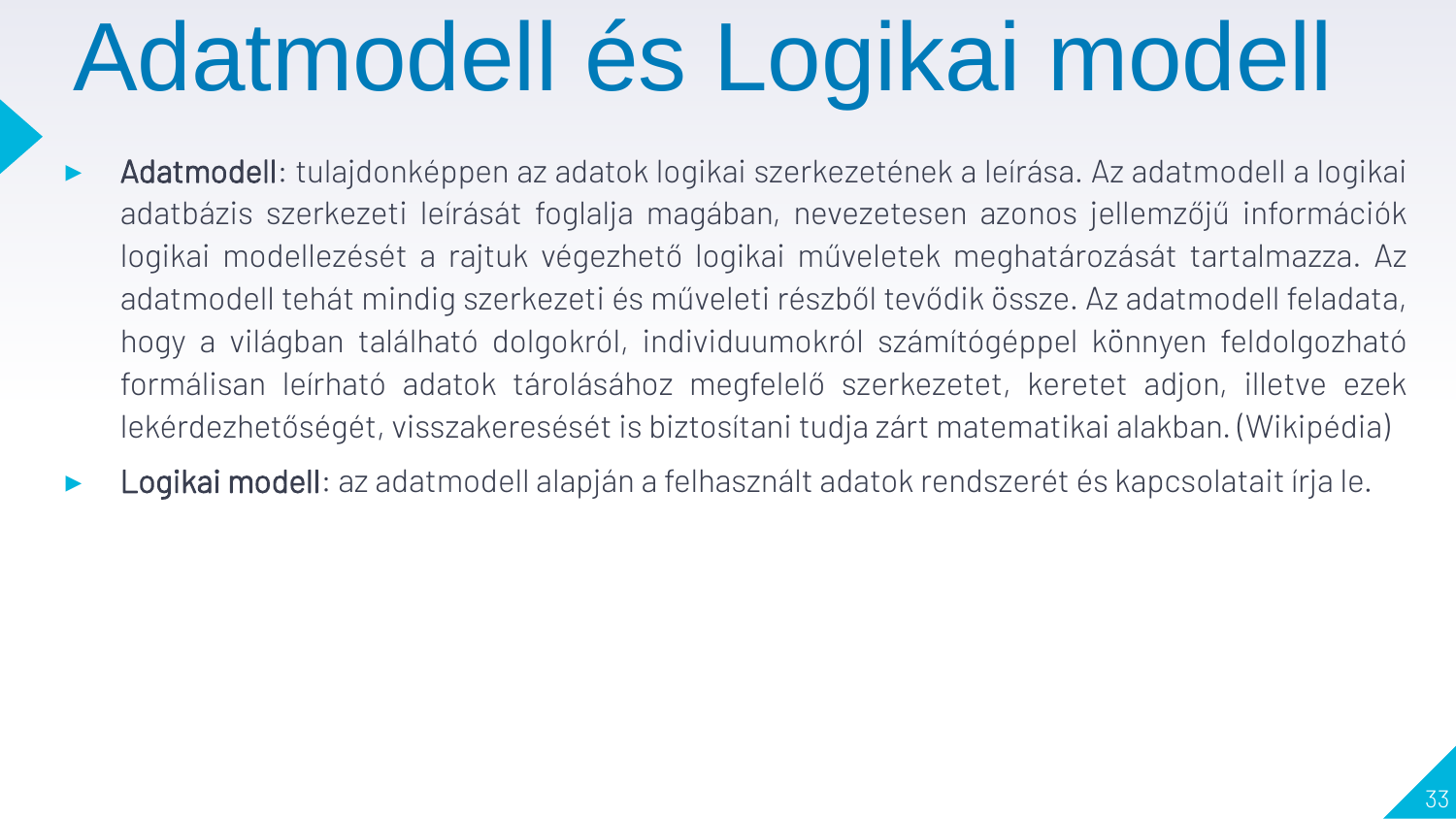

# Adatmodell és Logikai modell
Adatmodell: tulajdonképpen az adatok logikai szerkezetének a leírása. Az adatmodell a logikai adatbázis szerkezeti leírását foglalja magában, nevezetesen azonos jellemzőjű információk logikai modellezését a rajtuk végezhető logikai műveletek meghatározását tartalmazza. Az adatmodell tehát mindig szerkezeti és műveleti részből tevődik össze. Az adatmodell feladata, hogy a világban található dolgokról, individuumokról számítógéppel könnyen feldolgozható formálisan leírható adatok tárolásához megfelelő szerkezetet, keretet adjon, illetve ezek lekérdezhetőségét, visszakeresését is biztosítani tudja zárt matematikai alakban. (Wikipédia)
Logikai modell: az adatmodell alapján a felhasznált adatok rendszerét és kapcsolatait írja le.

33